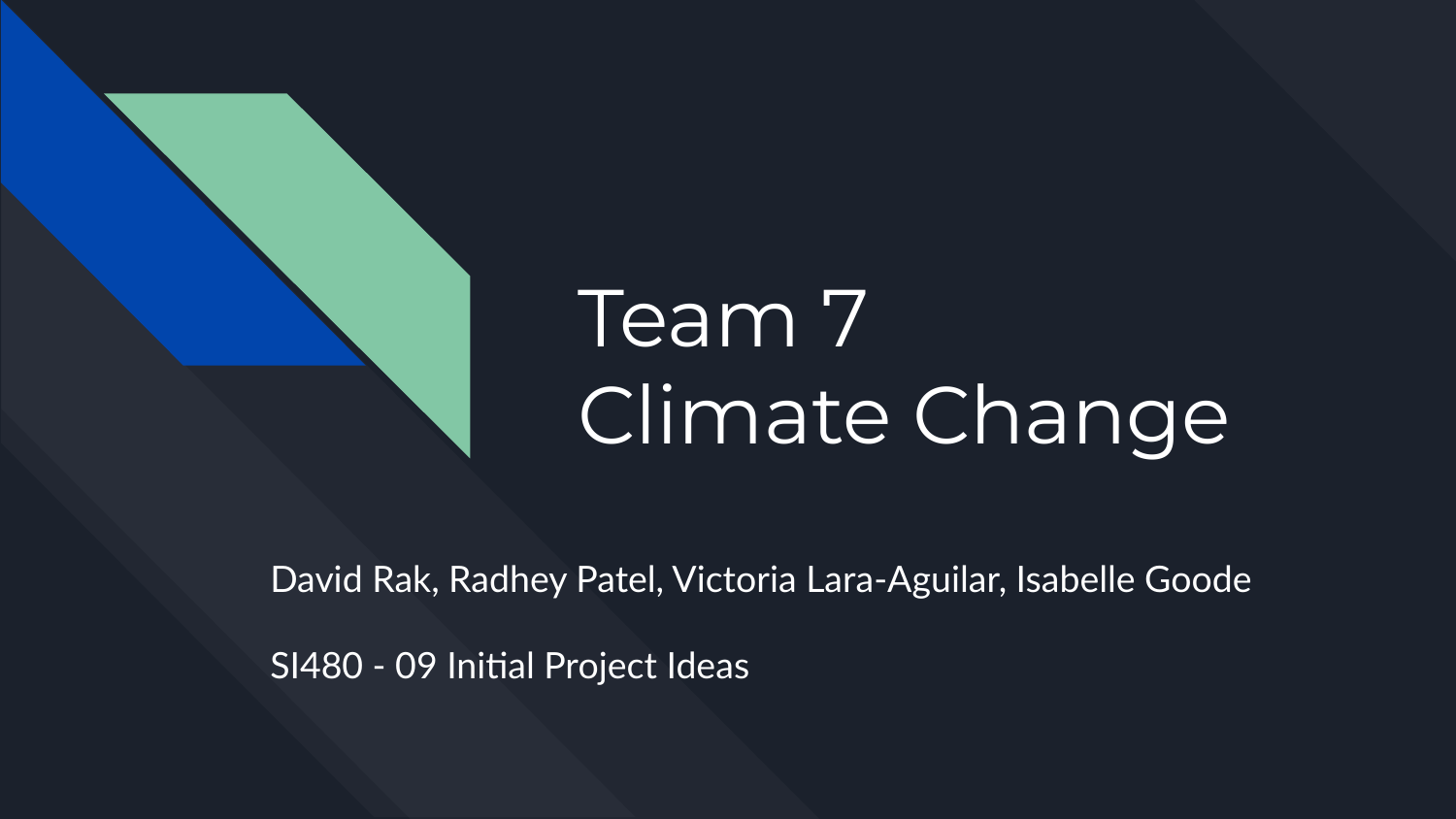

# Team 7
Climate Change

David Rak, Radhey Patel, Victoria Lara-Aguilar, Isabelle Goode
SI480 - 09 Initial Project Ideas